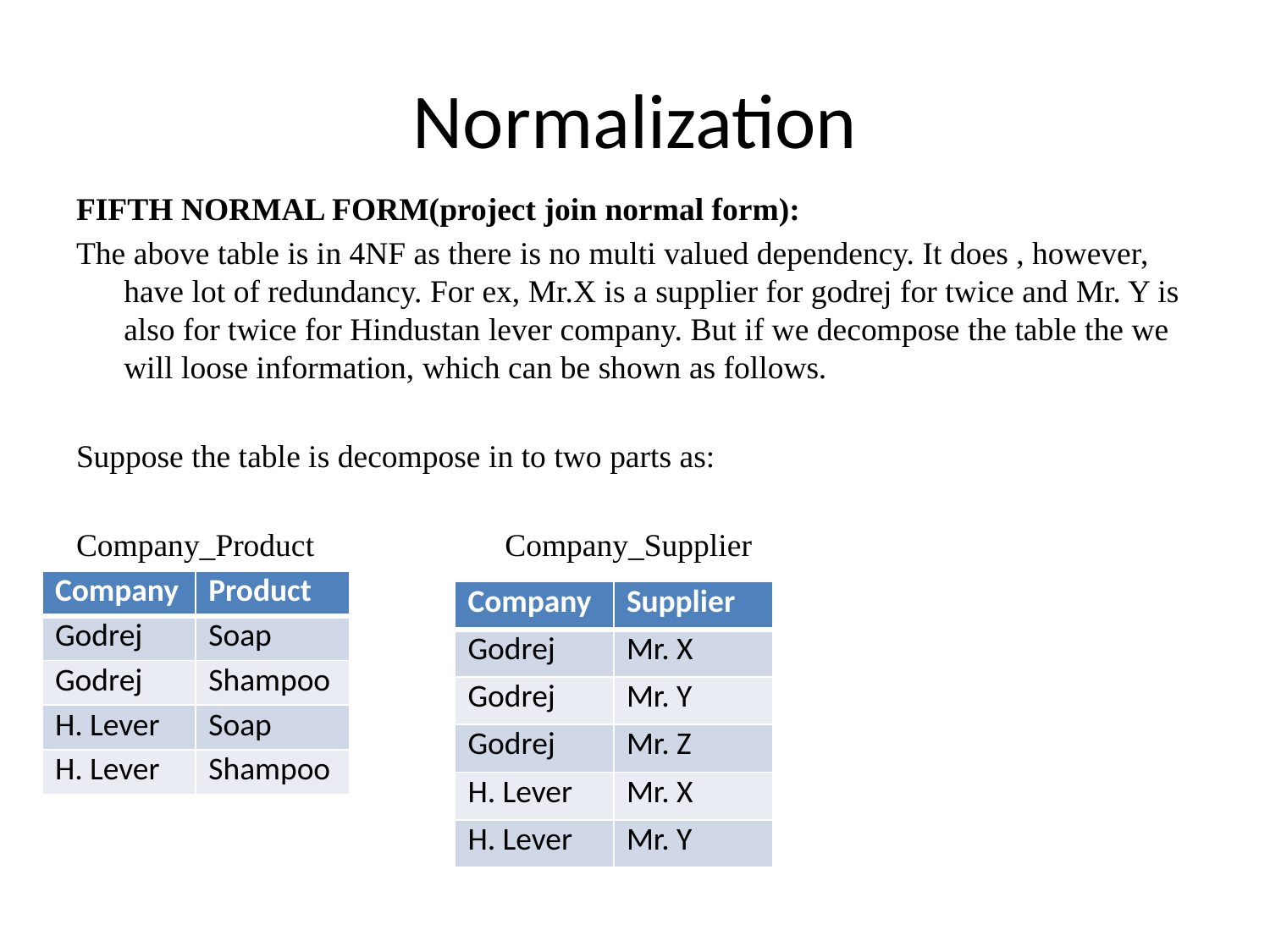

# Normalization

FIFTH NORMAL FORM(project join normal form):
The above table is in 4NF as there is no multi valued dependency. It does , however, have lot of redundancy. For ex, Mr.X is a supplier for godrej for twice and Mr. Y is also for twice for Hindustan lever company. But if we decompose the table the we will loose information, which can be shown as follows.

Suppose the table is decompose in to two parts as:

Company_Product		Company_Supplier

| Company | Product |
| --- | --- |
| Godrej | Soap |
| Godrej | Shampoo |
| H. Lever | Soap |
| H. Lever | Shampoo |
| Company | Supplier |
| --- | --- |
| Godrej | Mr. X |
| Godrej | Mr. Y |
| Godrej | Mr. Z |
| H. Lever | Mr. X |
| H. Lever | Mr. Y |